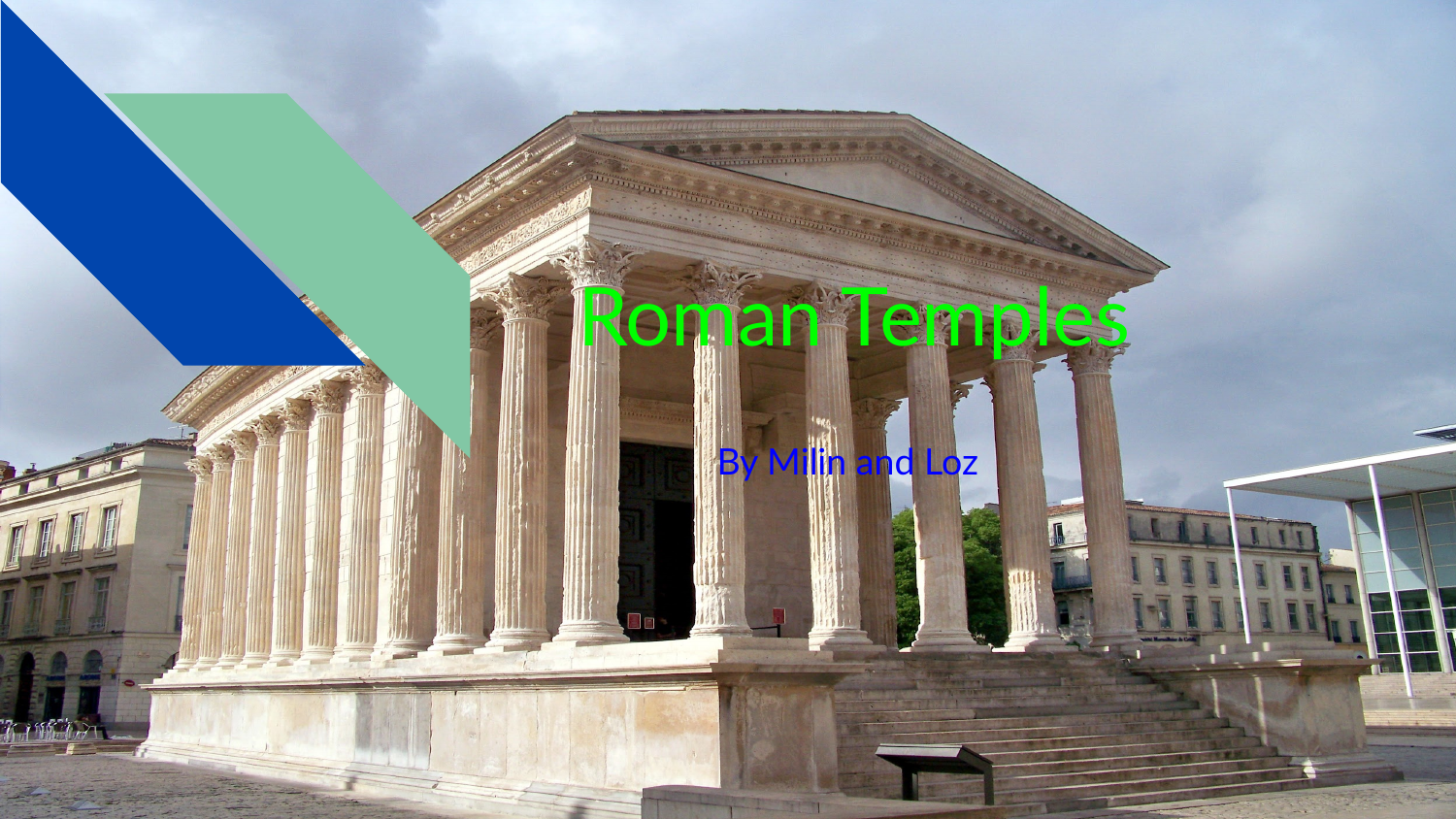

# Roman Temples
By Milin and Loz